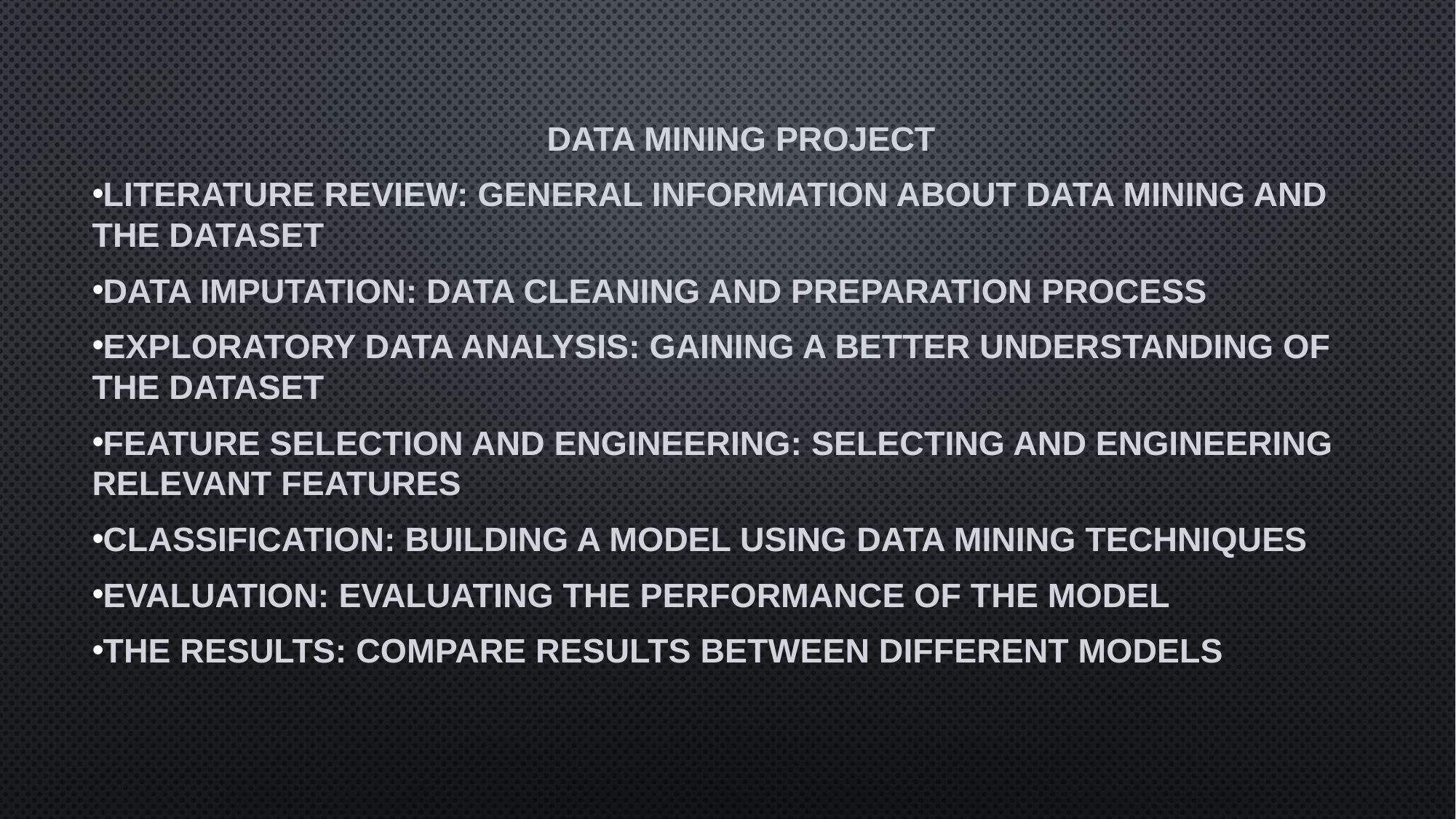

Data Mining Project
Literature review: General information about Data Mining and the dataset
Data imputation: Data cleaning and preparation process
Exploratory Data Analysis: Gaining a better understanding of the dataset
Feature Selection and Engineering: Selecting and engineering relevant features
Classification: Building a model using data mining techniques
Evaluation: Evaluating the performance of the model
The Results: Compare results between different models